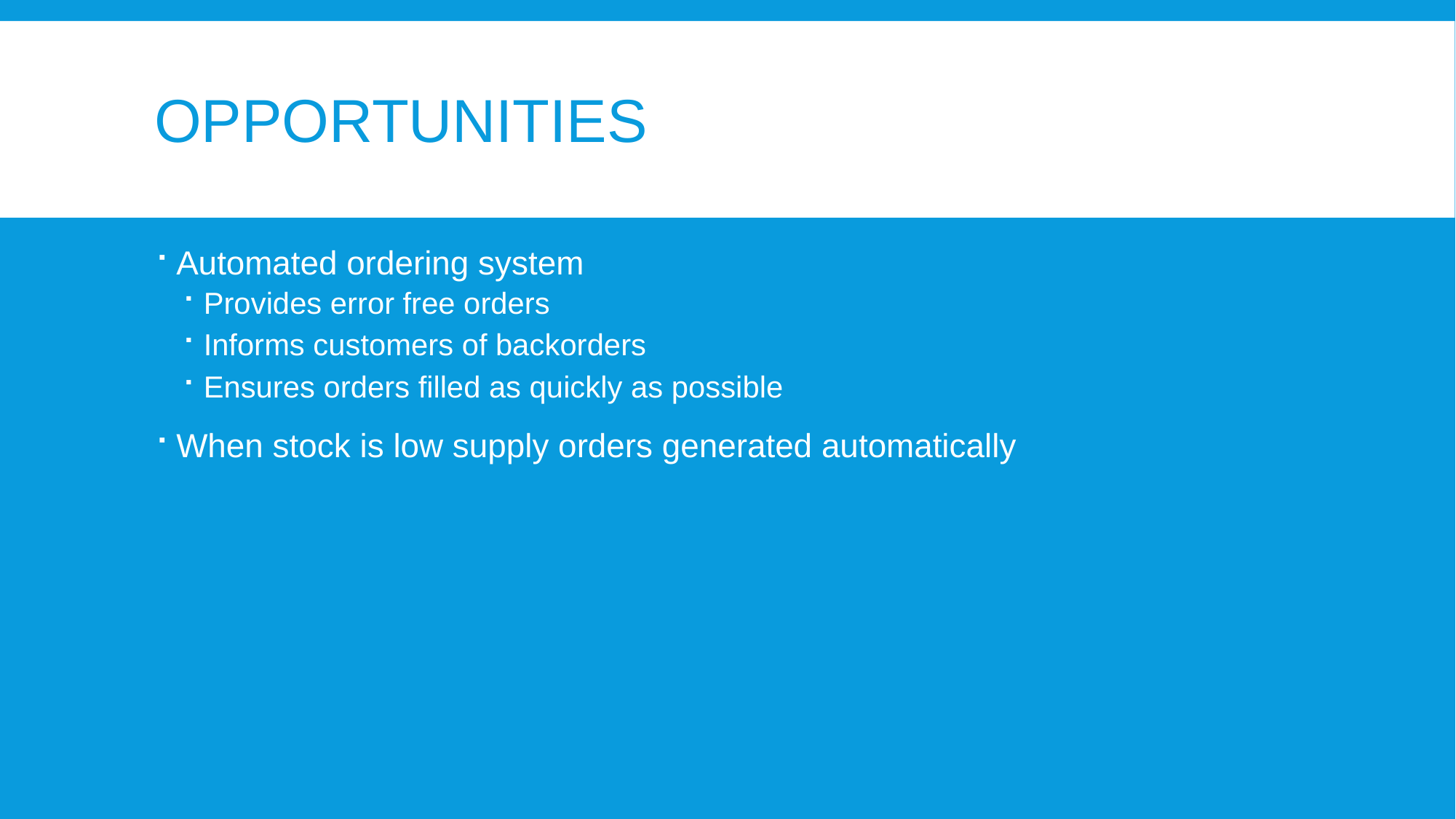

# opportunities
Automated ordering system
Provides error free orders
Informs customers of backorders
Ensures orders filled as quickly as possible
When stock is low supply orders generated automatically